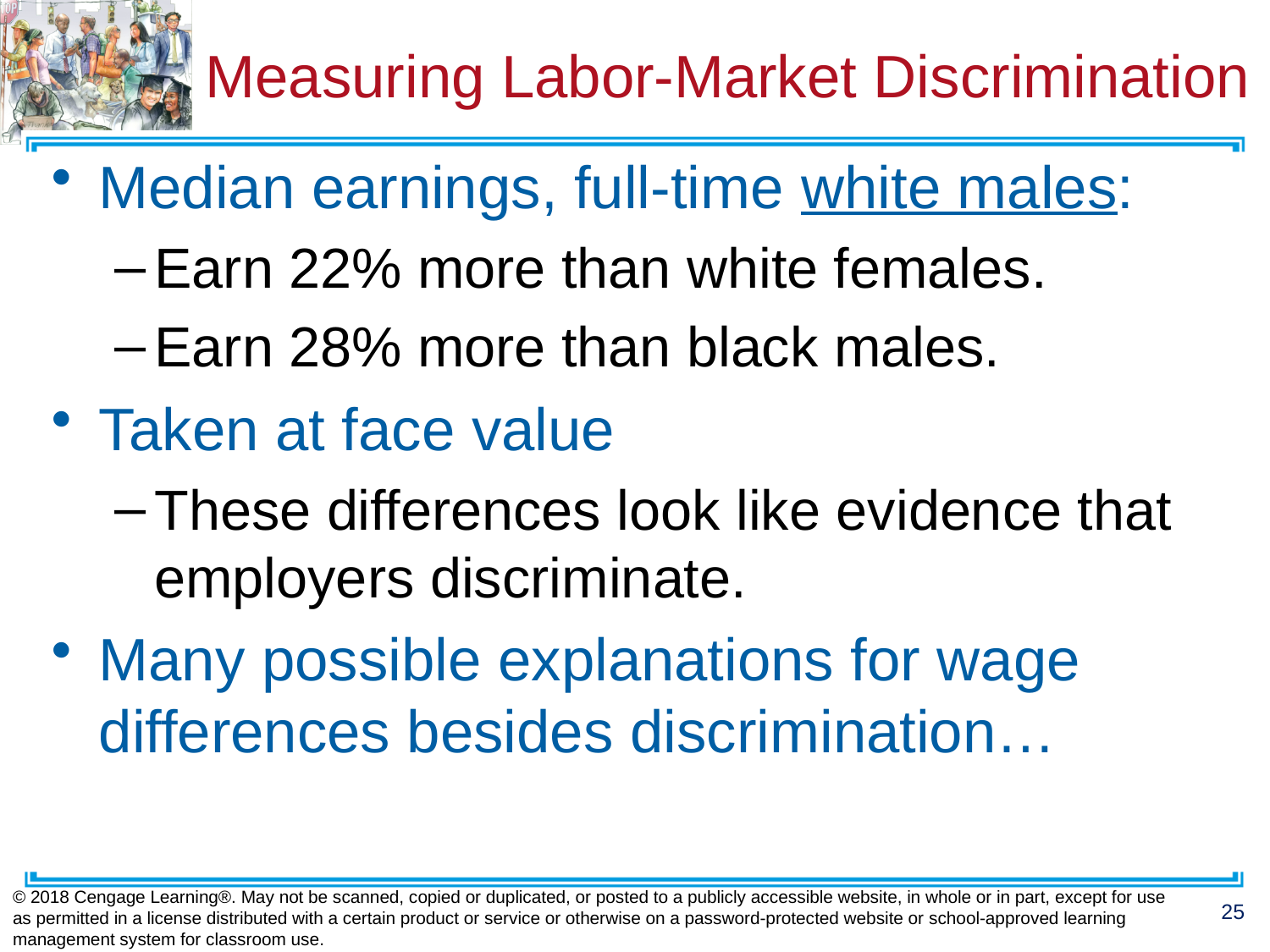

# Measuring Labor-Market Discrimination
Median earnings, full-time white males:
Earn 22% more than white females.
Earn 28% more than black males.
Taken at face value
These differences look like evidence that employers discriminate.
Many possible explanations for wage differences besides discrimination…
© 2018 Cengage Learning®. May not be scanned, copied or duplicated, or posted to a publicly accessible website, in whole or in part, except for use as permitted in a license distributed with a certain product or service or otherwise on a password-protected website or school-approved learning management system for classroom use.
25